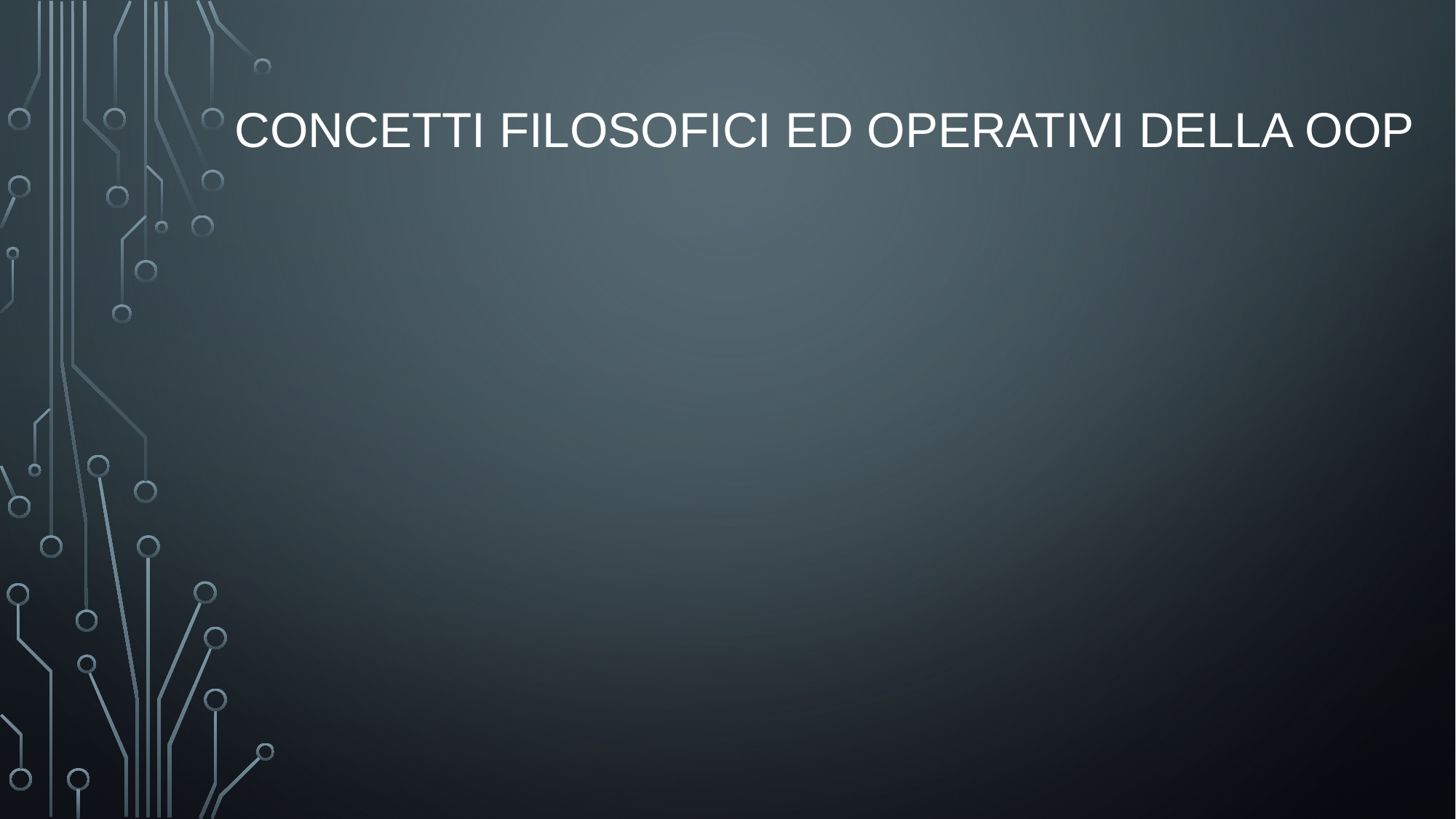

# Concetti filosofici ed operativi della oop